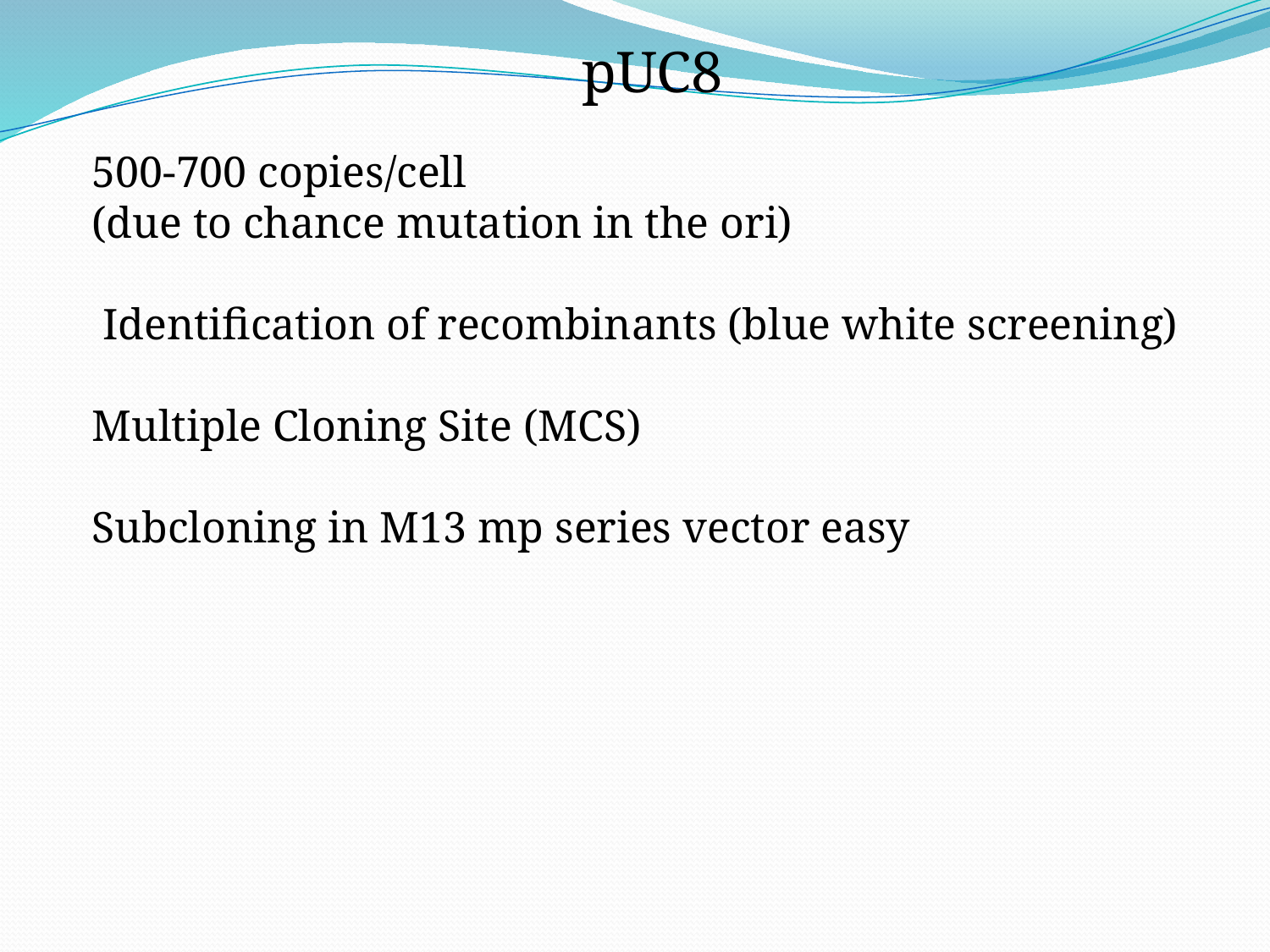

pUC8
500-700 copies/cell
(due to chance mutation in the ori)

 Identification of recombinants (blue white screening)

Multiple Cloning Site (MCS)

Subcloning in M13 mp series vector easy